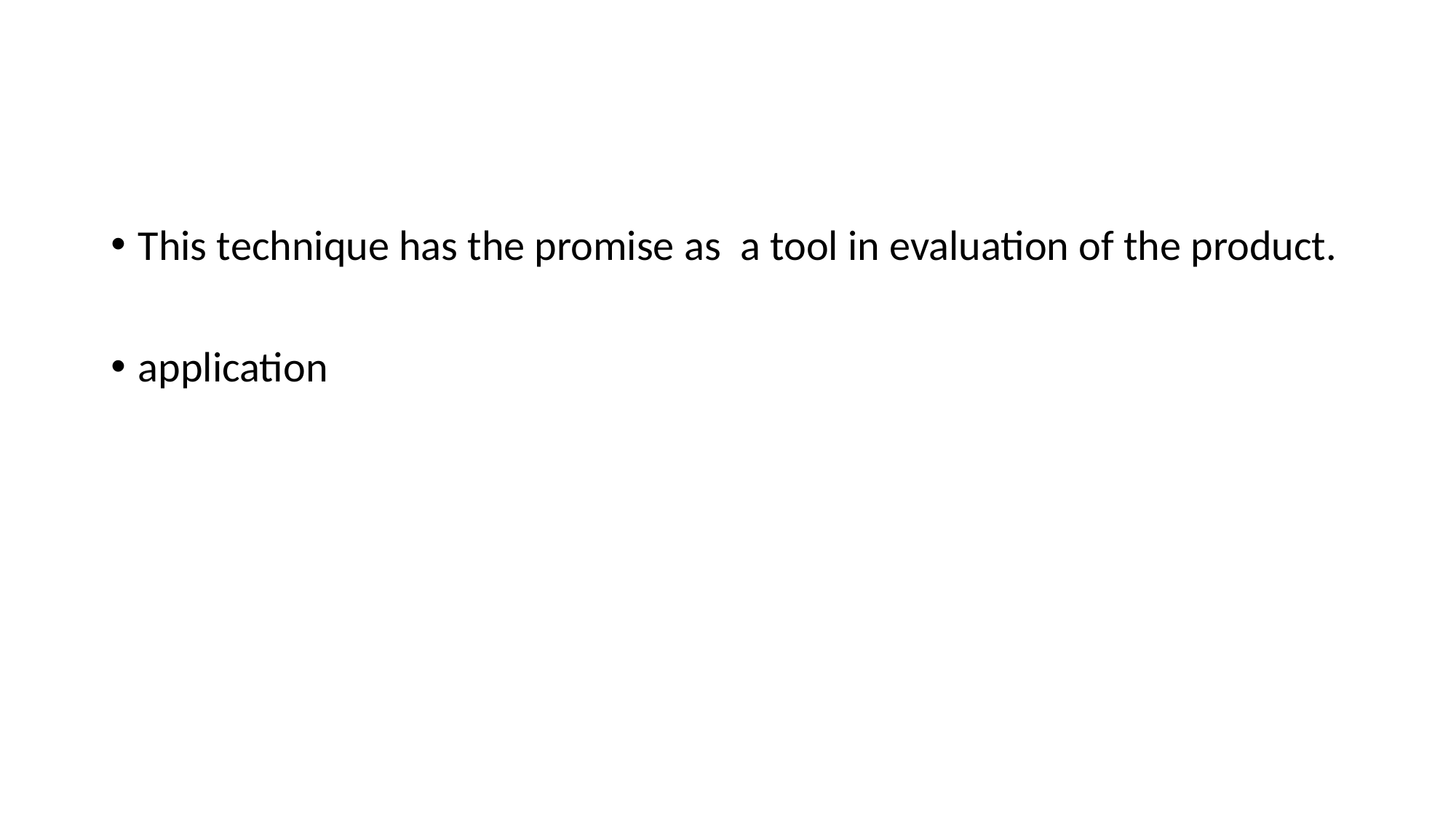

#
This technique has the promise as  a tool in evaluation of the product.

application